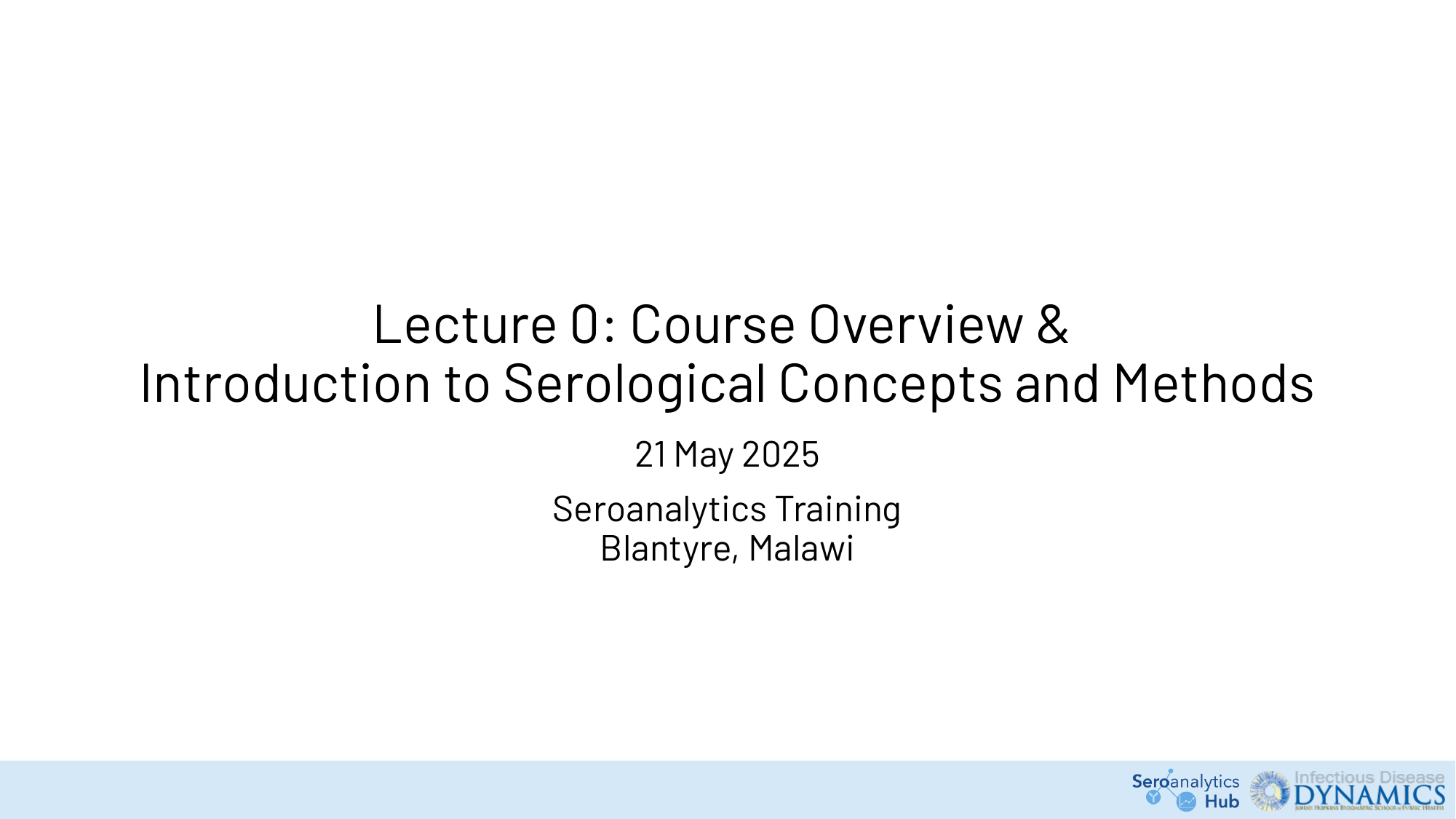

# Lecture 0: Course Overview & Introduction to Serological Concepts and Methods
21 May 2025
Seroanalytics Training
Blantyre, Malawi